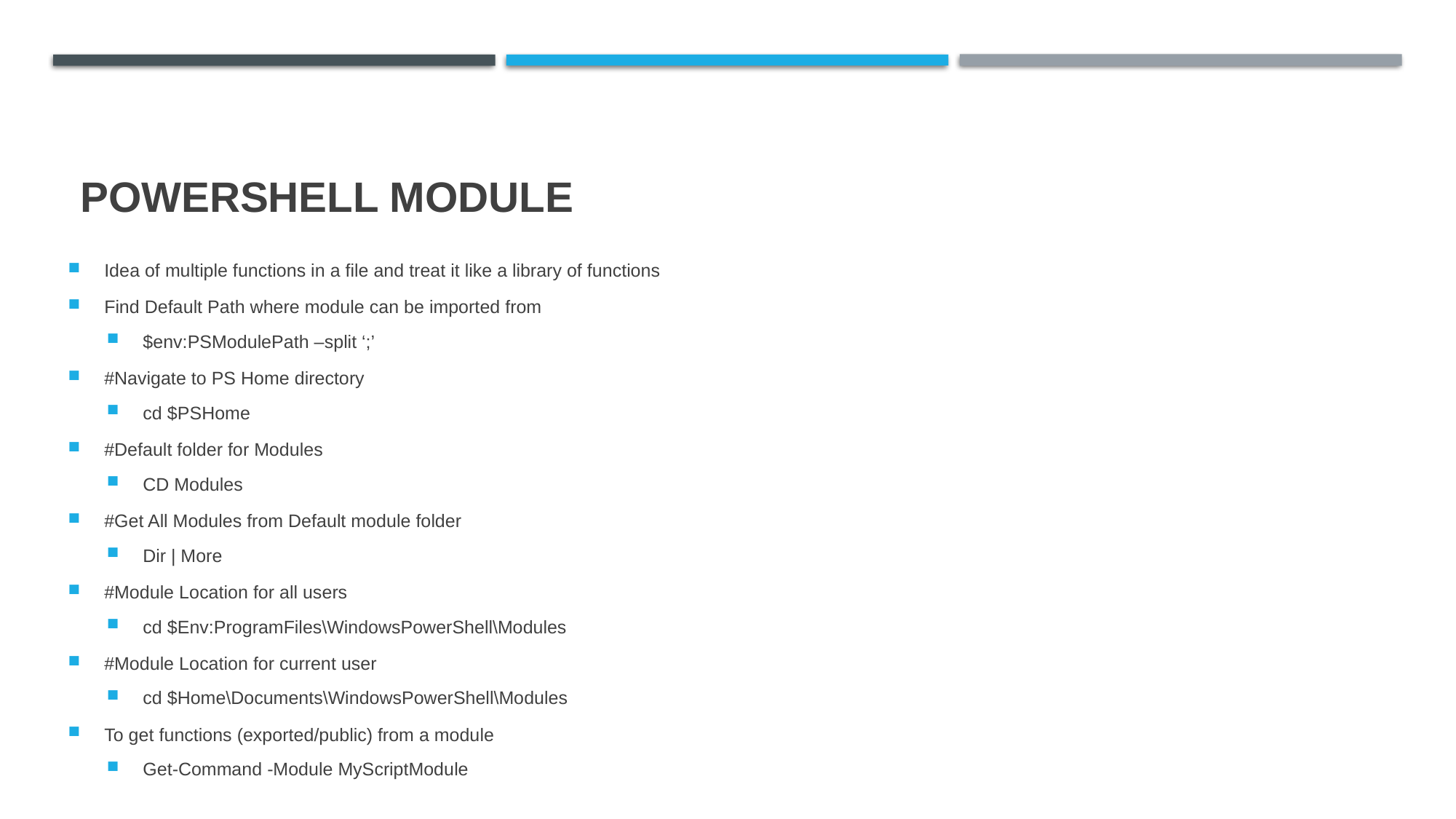

# PowerShell module
Idea of multiple functions in a file and treat it like a library of functions
Find Default Path where module can be imported from
$env:PSModulePath –split ‘;’
#Navigate to PS Home directory
cd $PSHome
#Default folder for Modules
CD Modules
#Get All Modules from Default module folder
Dir | More
#Module Location for all users
cd $Env:ProgramFiles\WindowsPowerShell\Modules
#Module Location for current user
cd $Home\Documents\WindowsPowerShell\Modules
To get functions (exported/public) from a module
Get-Command -Module MyScriptModule